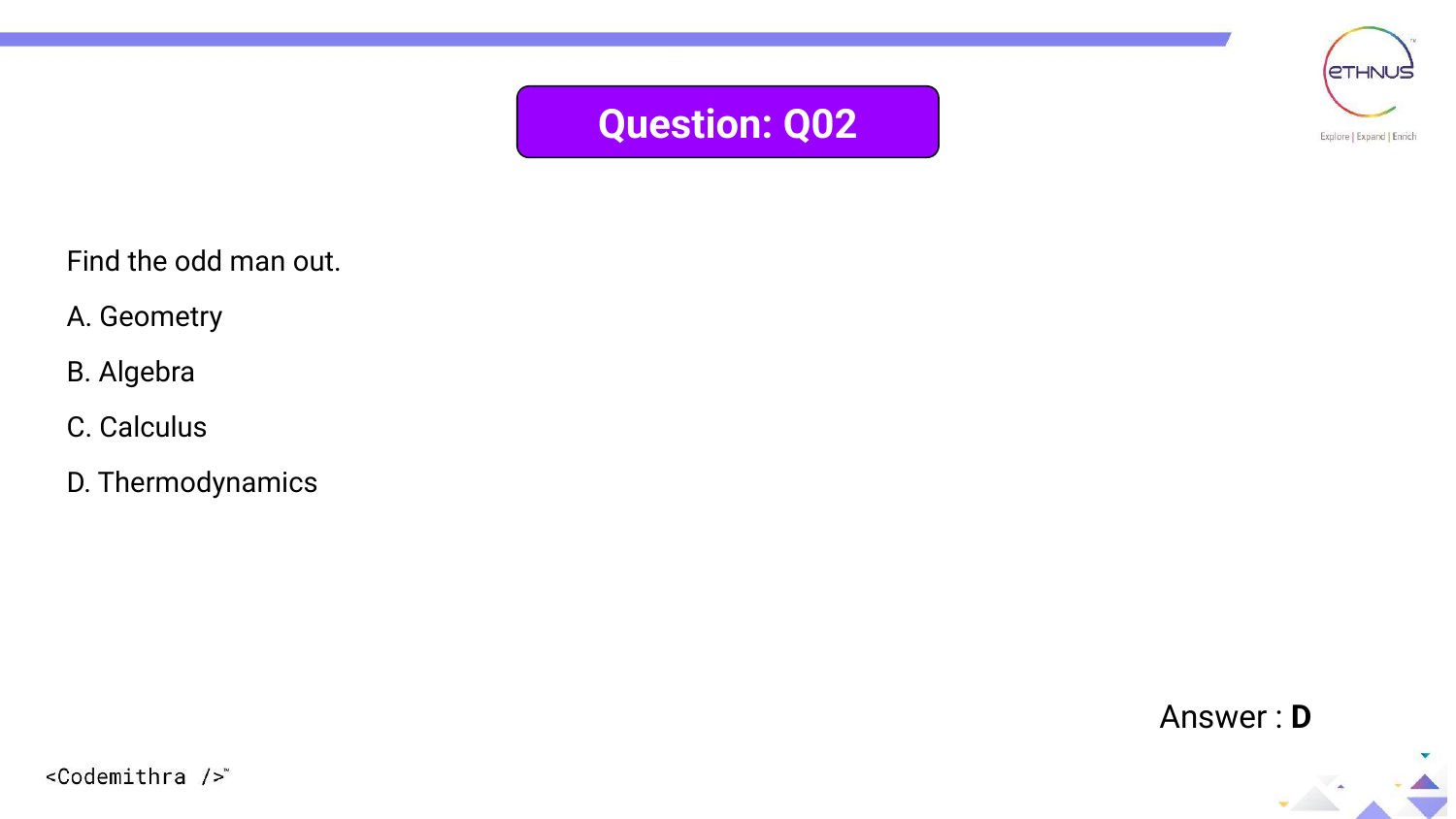

Question: Q02
Find the odd man out.
A. Geometry
B. Algebra
C. Calculus
D. Thermodynamics
Answer : D